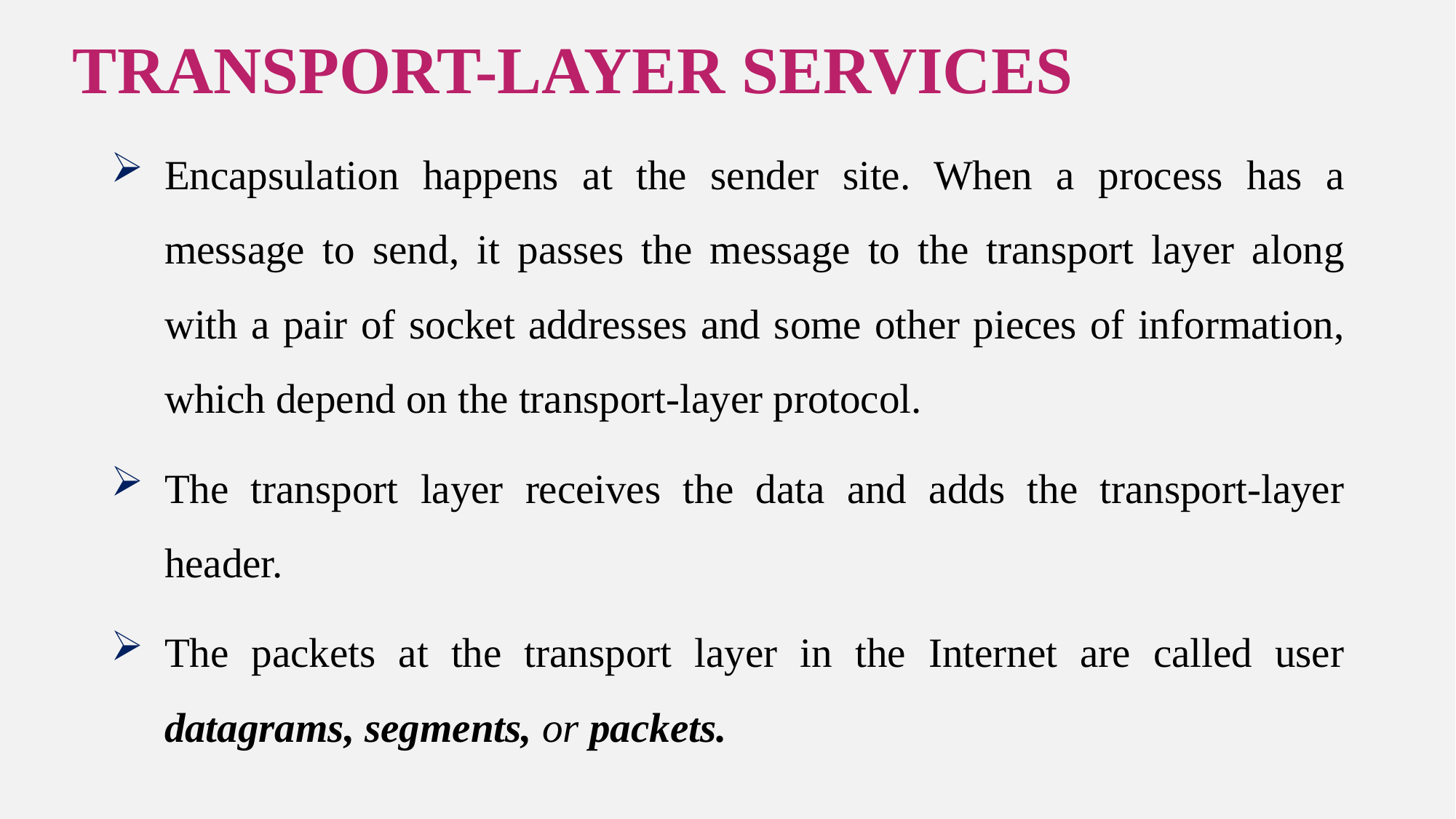

# TRANSPORT-LAYER SERVICES
Encapsulation happens at the sender site. When a process has a message to send, it passes the message to the transport layer along with a pair of socket addresses and some other pieces of information, which depend on the transport-layer protocol.
The transport layer receives the data and adds the transport-layer header.
The packets at the transport layer in the Internet are called user datagrams, segments, or packets.